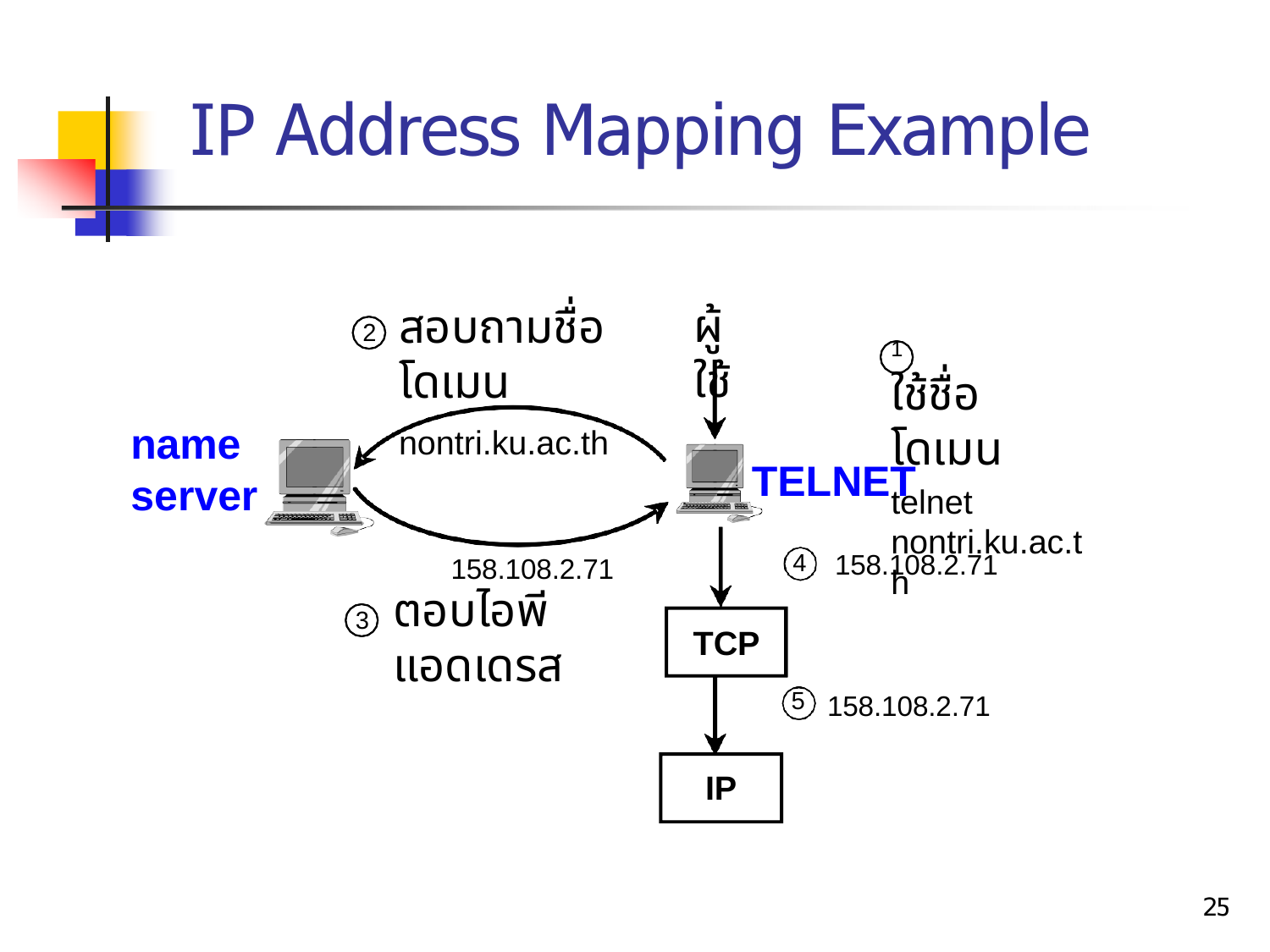

# IP Address Mapping Example
ผู้ใช้
สอบถามชื่อ โดเมน
nontri.ku.ac.th
2

1	ใช้ชื่อโดเมน
telnet nontri.ku.ac.th

name
server
TELNET
4
158.108.2.71
158.108.2.71
ตอบไอพีแอดเดรส

3
TCP
5
158.108.2.71
IP
25